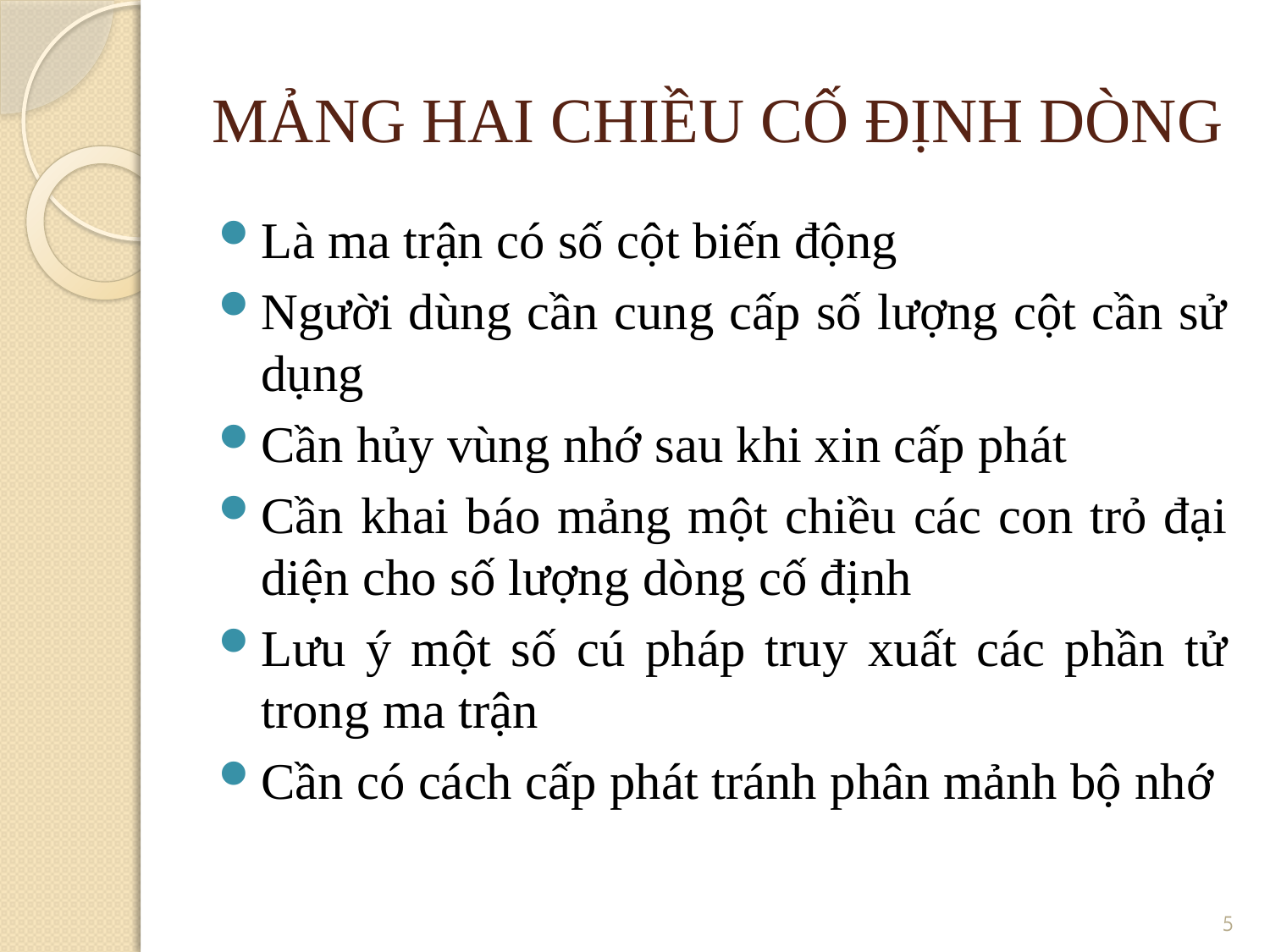

MẢNG HAI CHIỀU CỐ ĐỊNH DÒNG
Là ma trận có số cột biến động
Người dùng cần cung cấp số lượng cột cần sử dụng
Cần hủy vùng nhớ sau khi xin cấp phát
Cần khai báo mảng một chiều các con trỏ đại diện cho số lượng dòng cố định
Lưu ý một số cú pháp truy xuất các phần tử trong ma trận
Cần có cách cấp phát tránh phân mảnh bộ nhớ
5